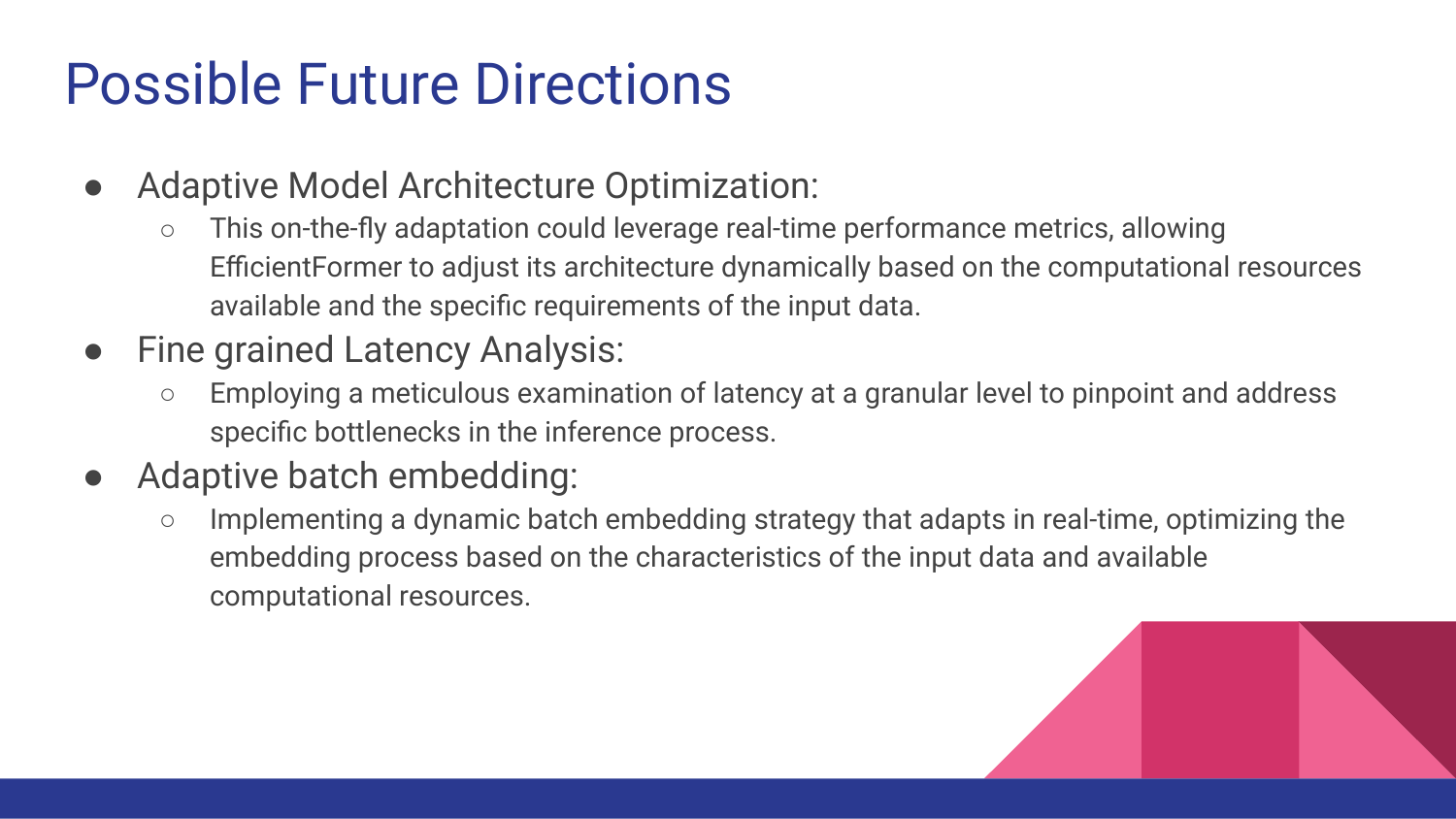

# Possible Future Directions
Adaptive Model Architecture Optimization:
This on-the-fly adaptation could leverage real-time performance metrics, allowing EfficientFormer to adjust its architecture dynamically based on the computational resources available and the specific requirements of the input data.
Fine grained Latency Analysis:
Employing a meticulous examination of latency at a granular level to pinpoint and address specific bottlenecks in the inference process.
Adaptive batch embedding:
Implementing a dynamic batch embedding strategy that adapts in real-time, optimizing the embedding process based on the characteristics of the input data and available computational resources.